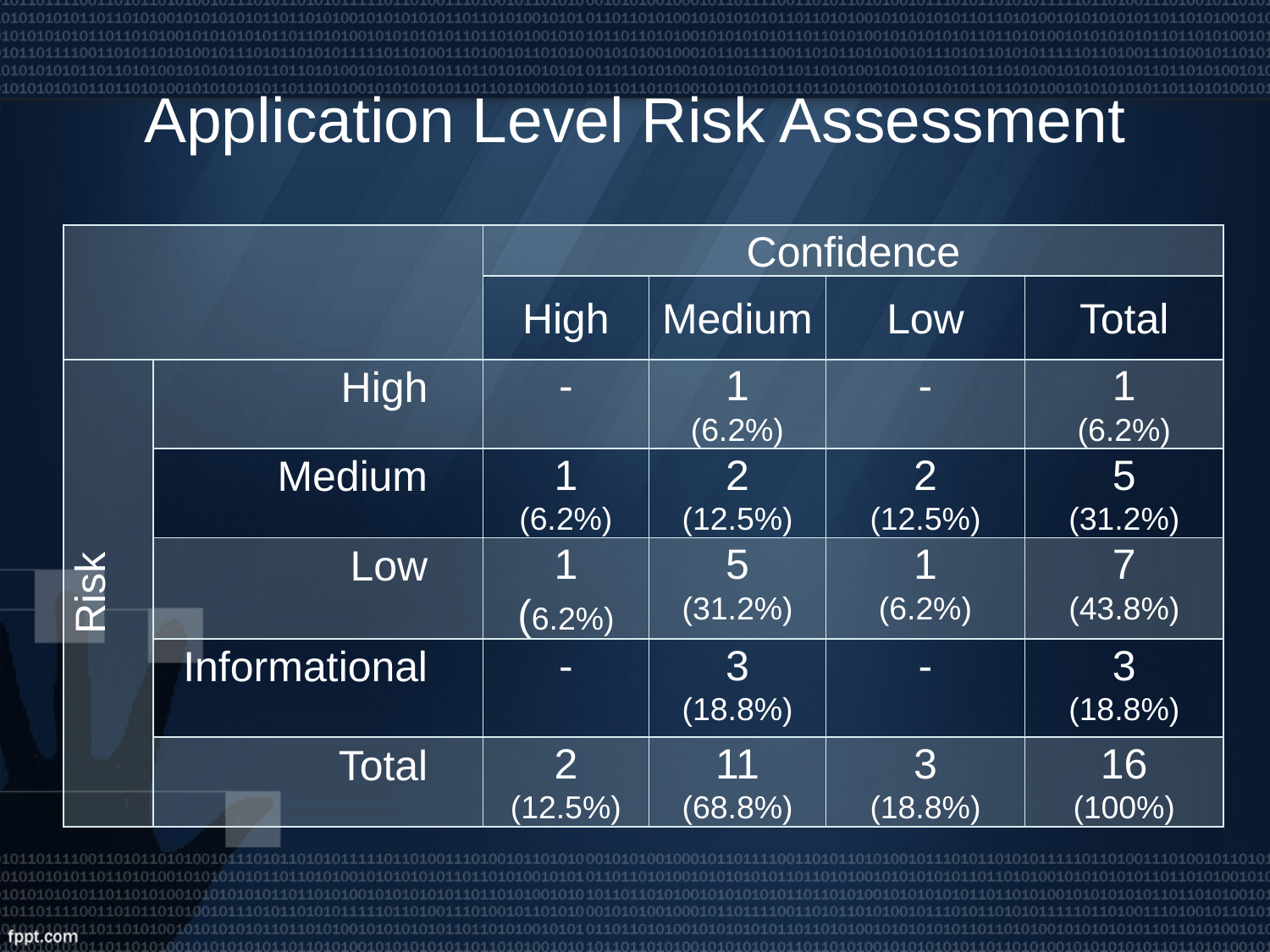

# Application Level Risk Assessment
|  |  | Confidence |  |  |  |
| --- | --- | --- | --- | --- | --- |
|  |  | High | Medium | Low | Total |
| Risk | High | - | 1 (6.2%) | - | 1 (6.2%) |
|  | Medium | 1 (6.2%) | 2 (12.5%) | 2 (12.5%) | 5 (31.2%) |
|  | Low | 1 (6.2%) | 5 (31.2%) | 1 (6.2%) | 7 (43.8%) |
|  | Informational | - | 3 (18.8%) | - | 3 (18.8%) |
|  | Total | 2 (12.5%) | 11 (68.8%) | 3 (18.8%) | 16 (100%) |